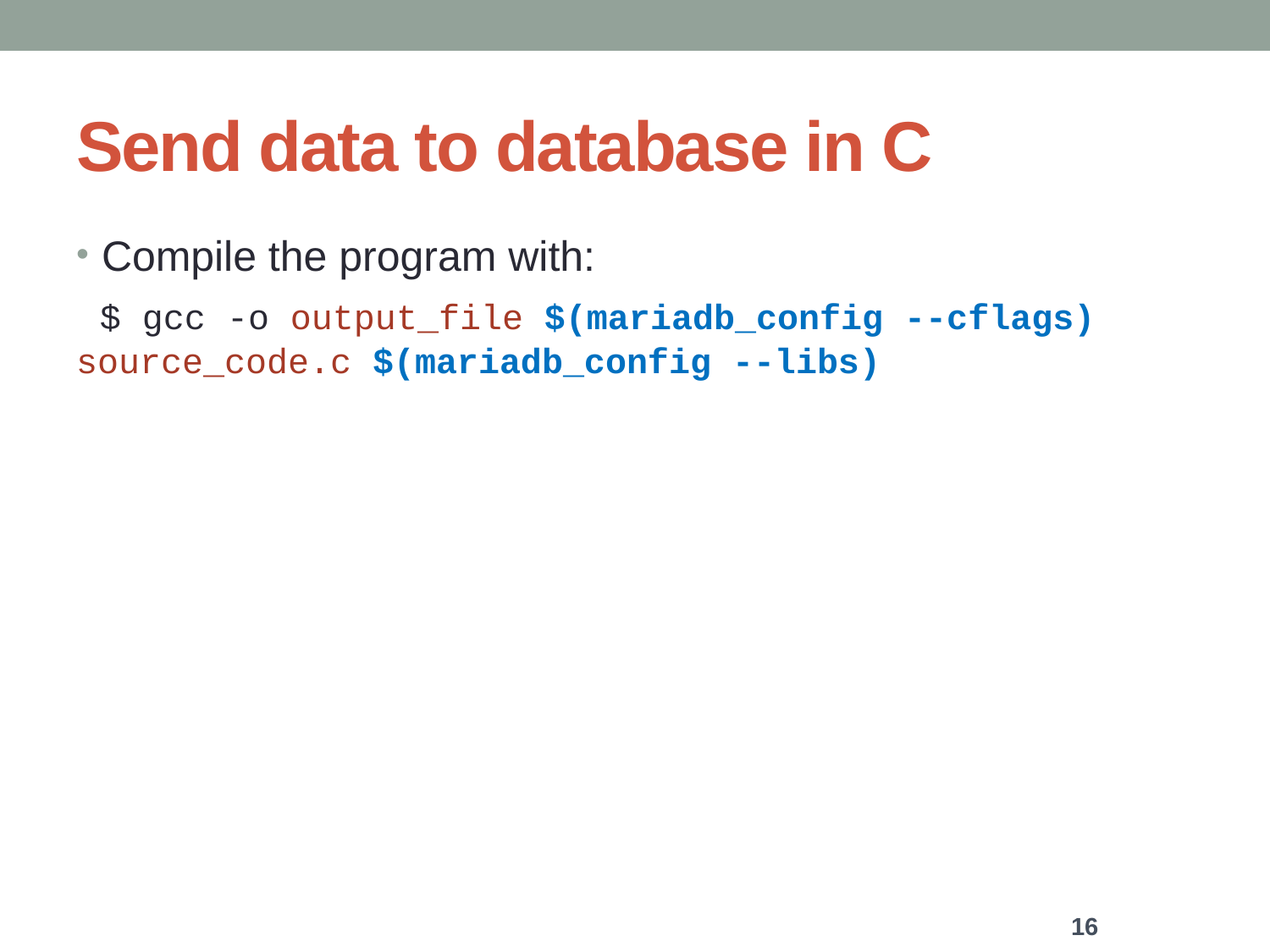

# Send data to database in C
Compile the program with:
  $ gcc -o output_file $(mariadb_config --cflags) source_code.c $(mariadb_config --libs)
16